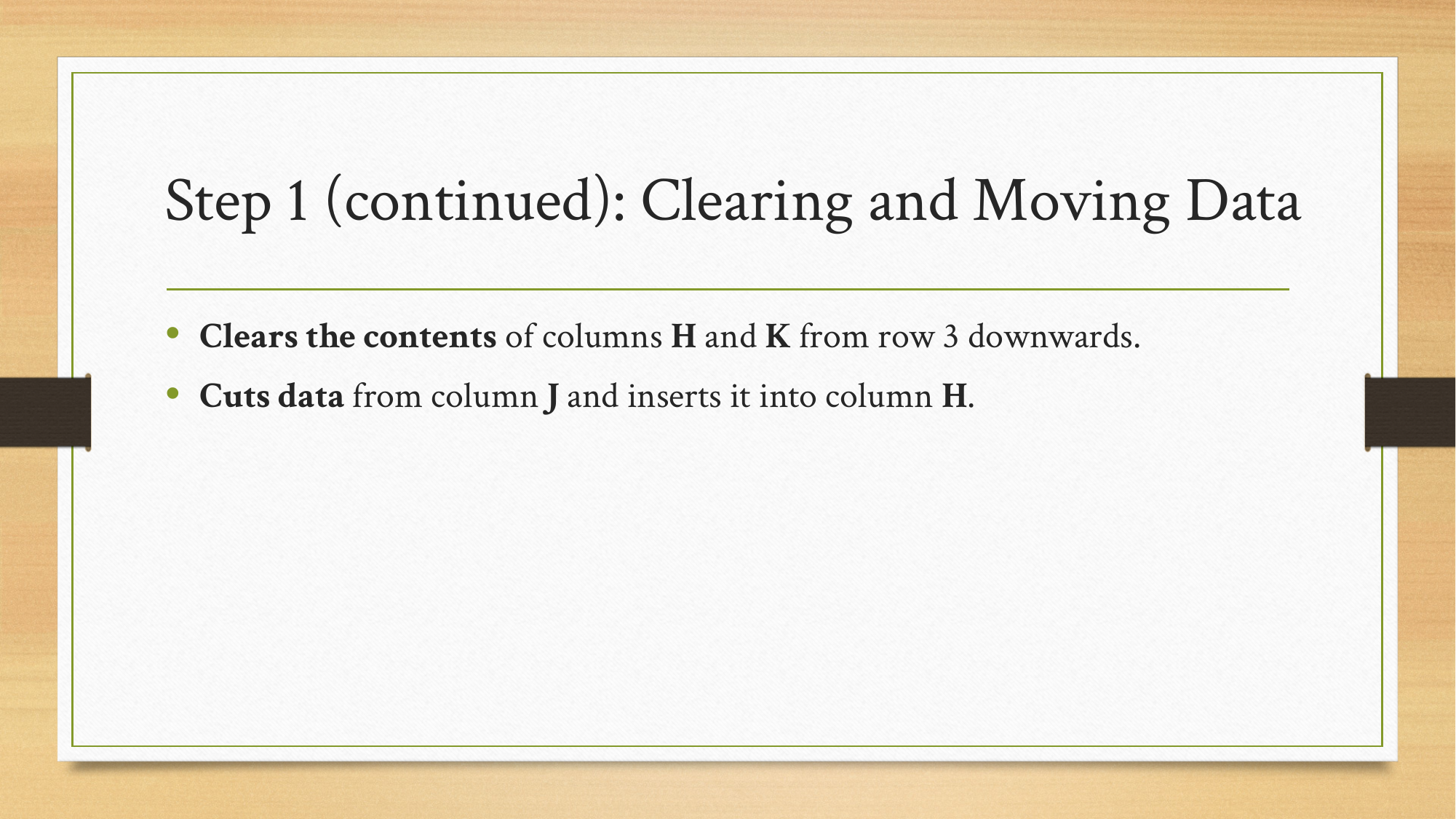

# Step 1 (continued): Clearing and Moving Data
Clears the contents of columns H and K from row 3 downwards.
Cuts data from column J and inserts it into column H.